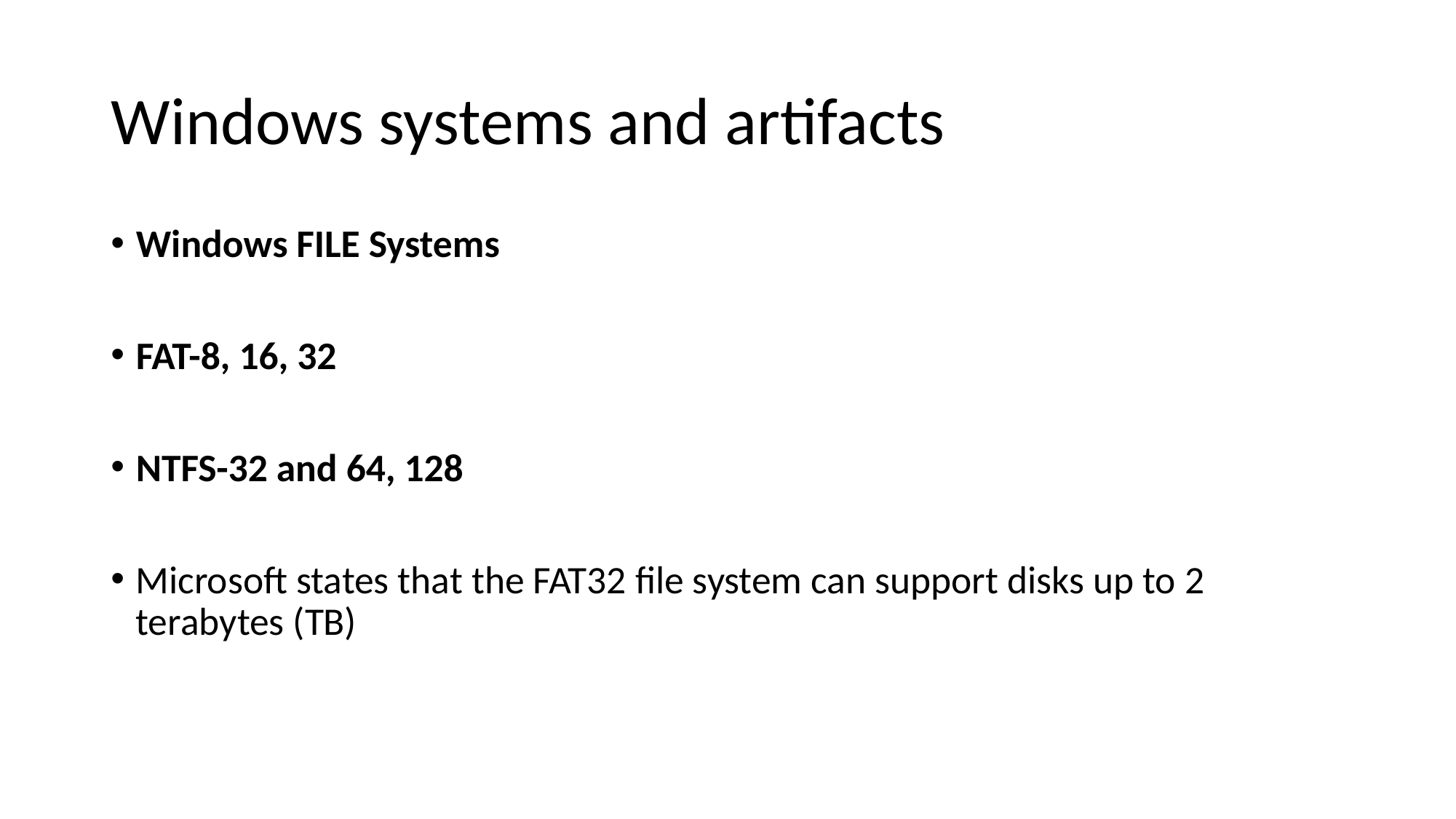

# Windows systems and artifacts
Windows FILE Systems

FAT-8, 16, 32

NTFS-32 and 64, 128

Microsoft states that the FAT32 file system can support disks up to 2 terabytes (TB)